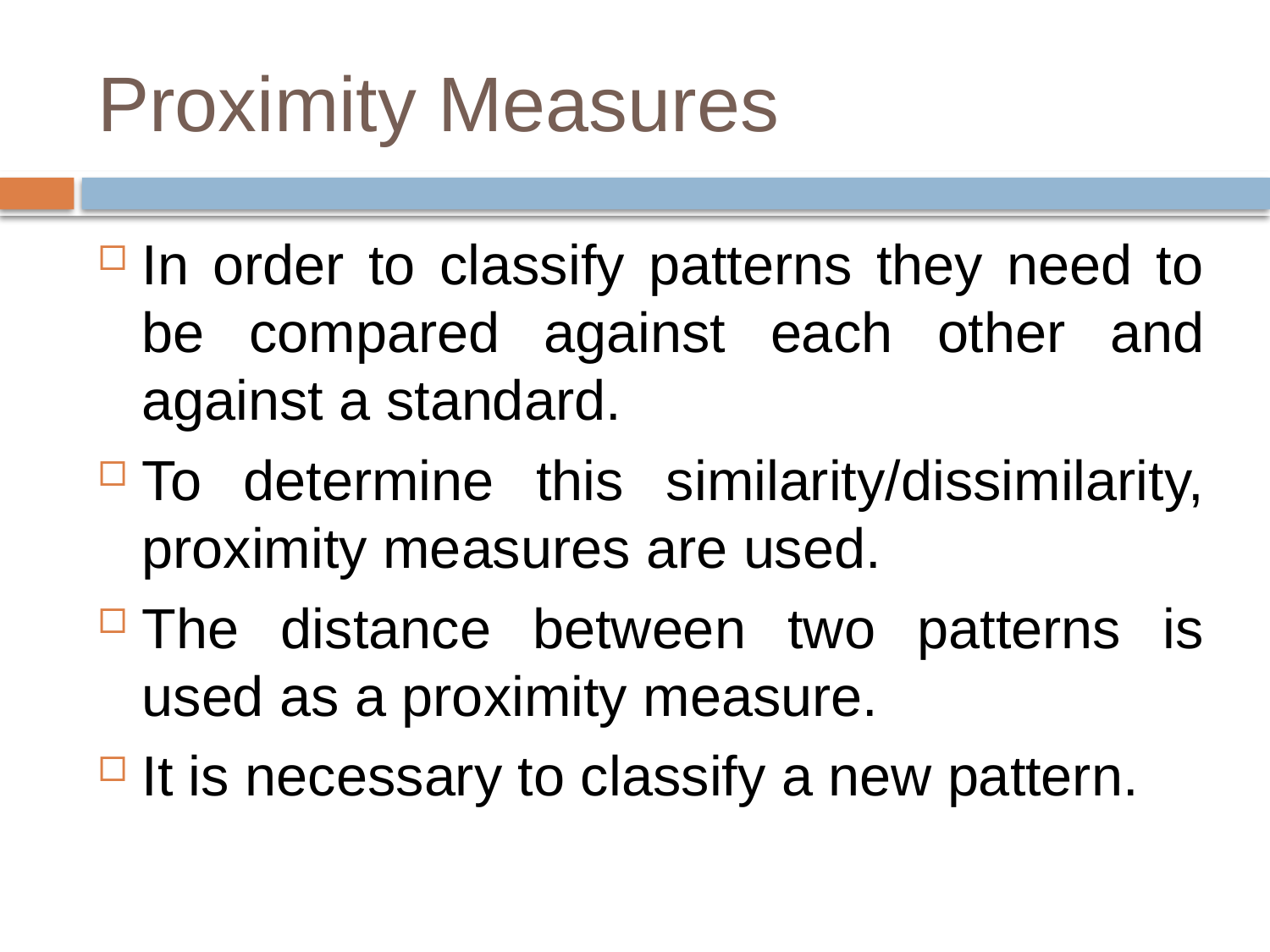

Proximity Measures
In order to classify patterns they need to be compared against each other and against a standard.
To determine this similarity/dissimilarity, proximity measures are used.
The distance between two patterns is used as a proximity measure.
It is necessary to classify a new pattern.